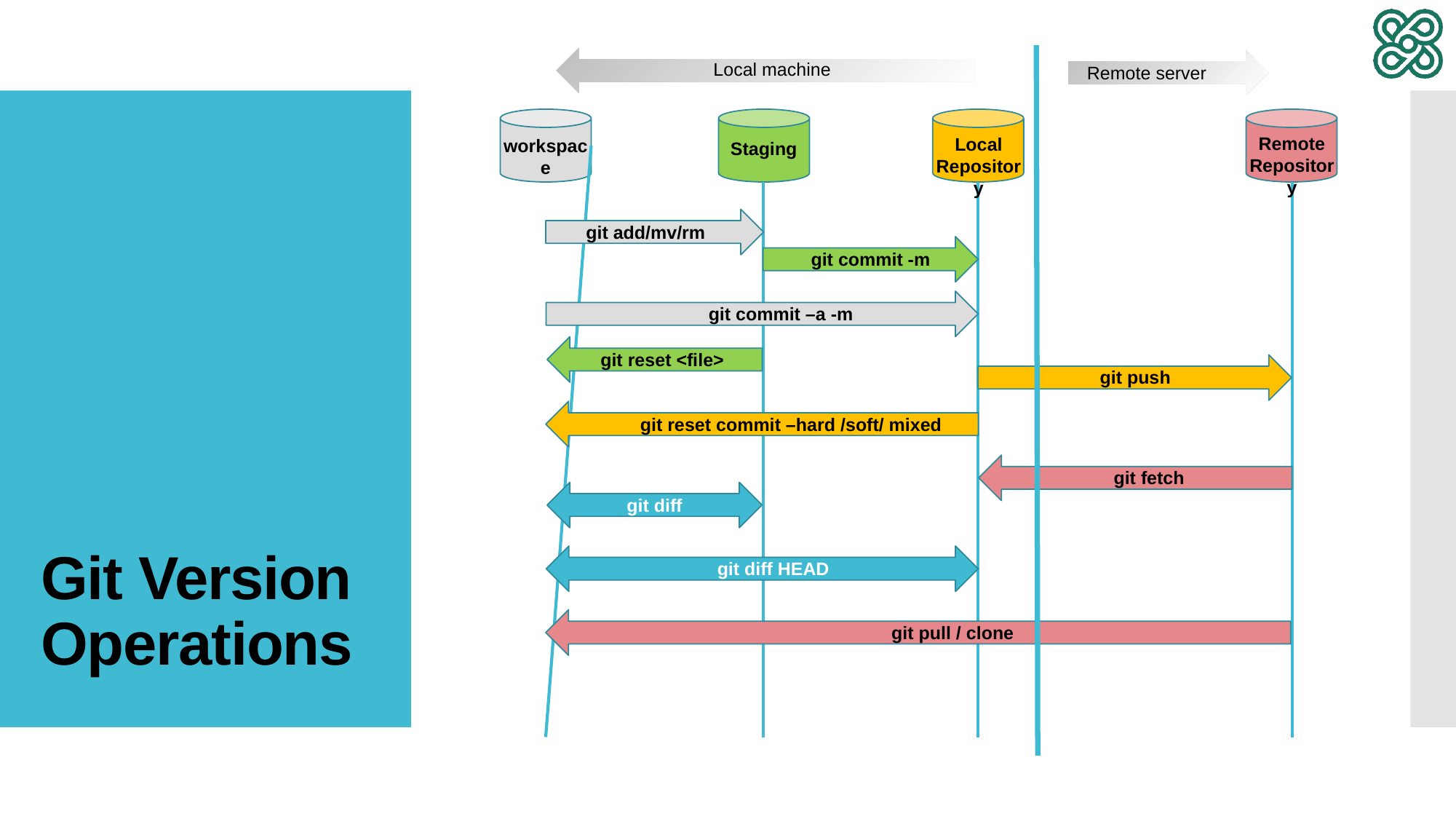

Local machine
Remote server

Remote Repository
Local Repository
workspace
Staging

git add/mv/rm

git commit -m

git commit –a -m

git reset <file>

git push

git reset commit –hard /soft/ mixed

git fetch

git diff

git diff HEAD

git pull / clone
# Git Version Operations